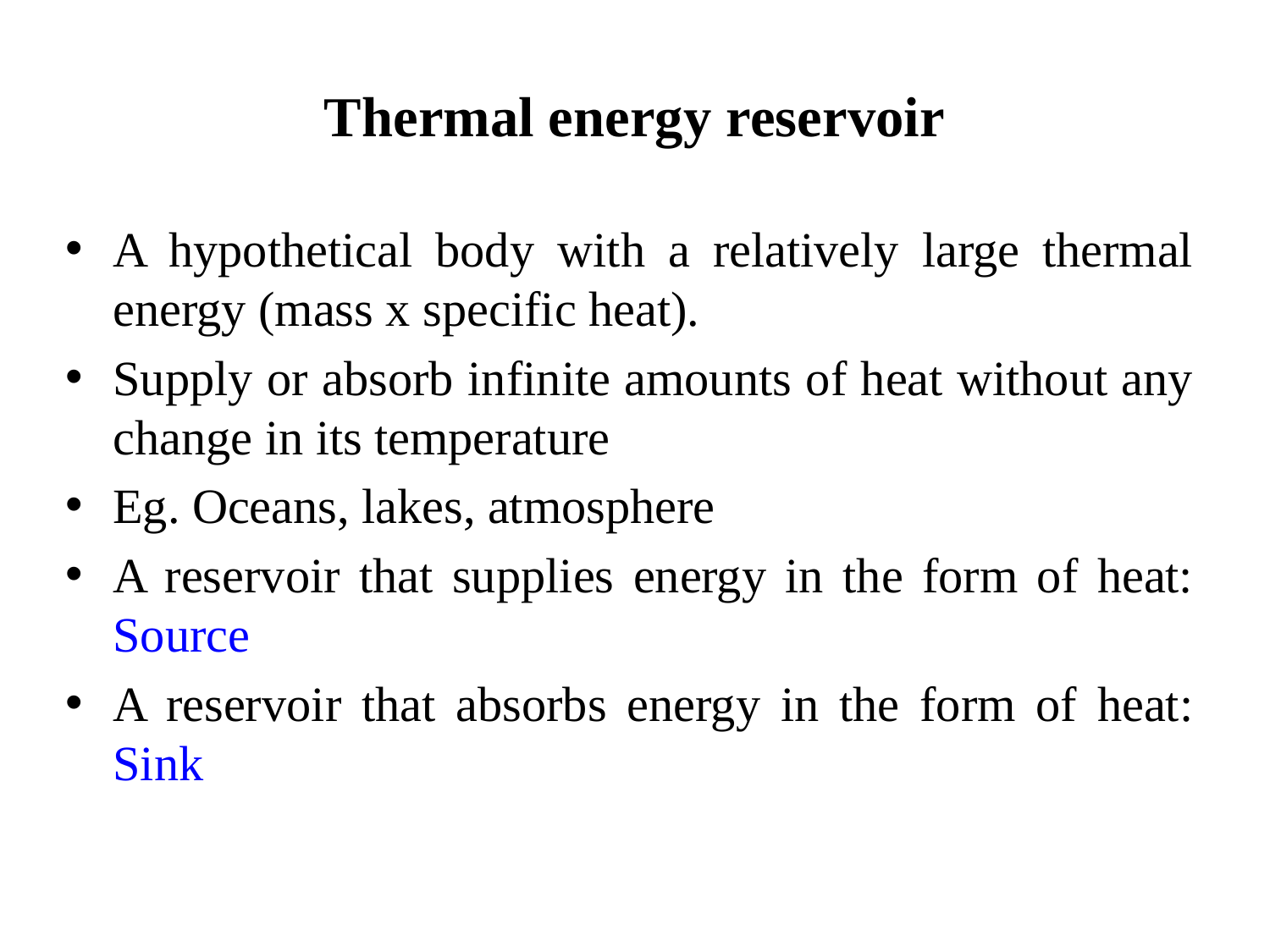

Thermal energy reservoir
A hypothetical body with a relatively large thermal energy (mass x specific heat).
Supply or absorb infinite amounts of heat without any change in its temperature
Eg. Oceans, lakes, atmosphere
A reservoir that supplies energy in the form of heat: Source
A reservoir that absorbs energy in the form of heat: Sink